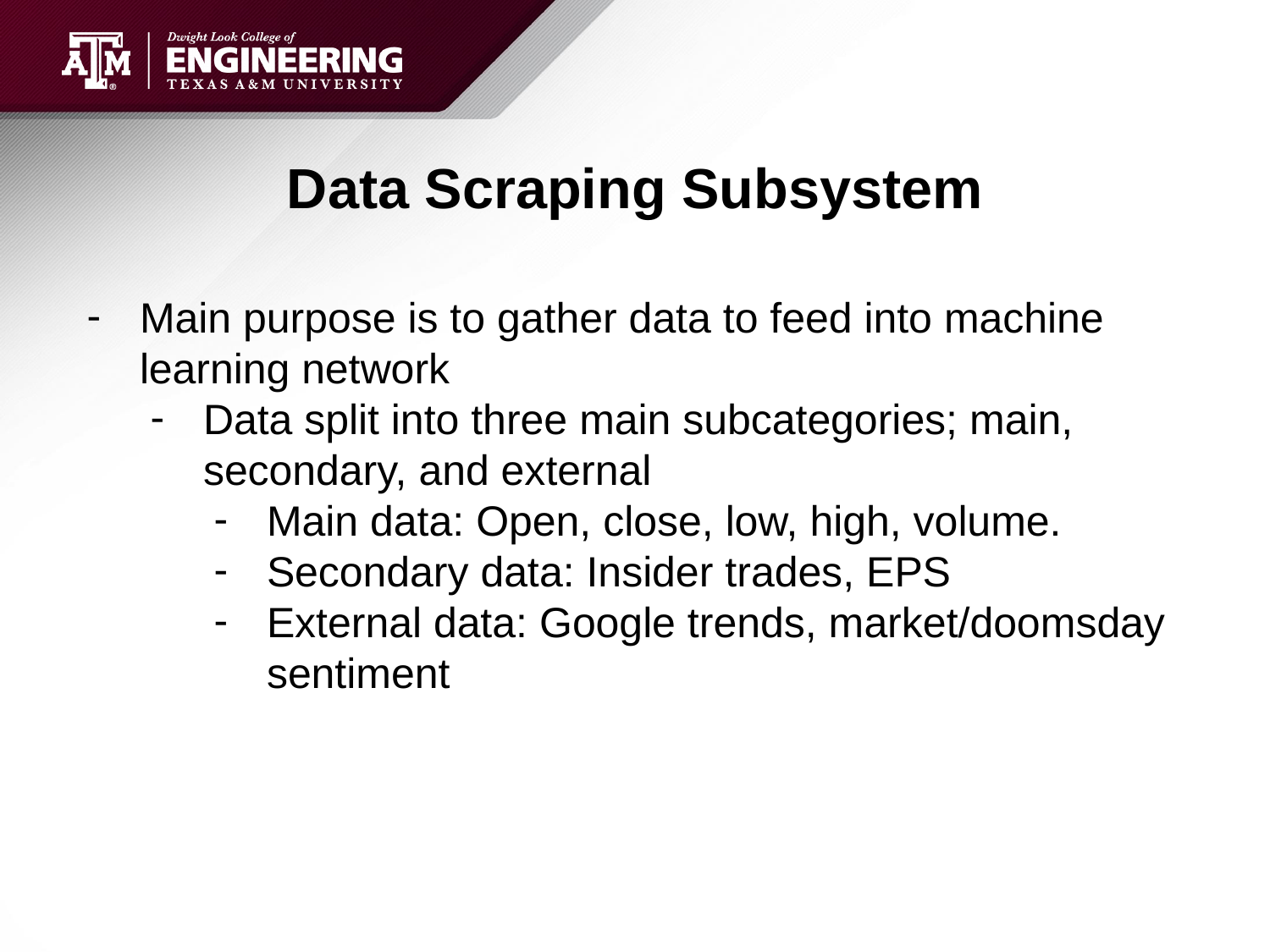

# Data Scraping Subsystem

Main purpose is to gather data to feed into machine learning network
Data split into three main subcategories; main, secondary, and external
Main data: Open, close, low, high, volume.
Secondary data: Insider trades, EPS
External data: Google trends, market/doomsday sentiment